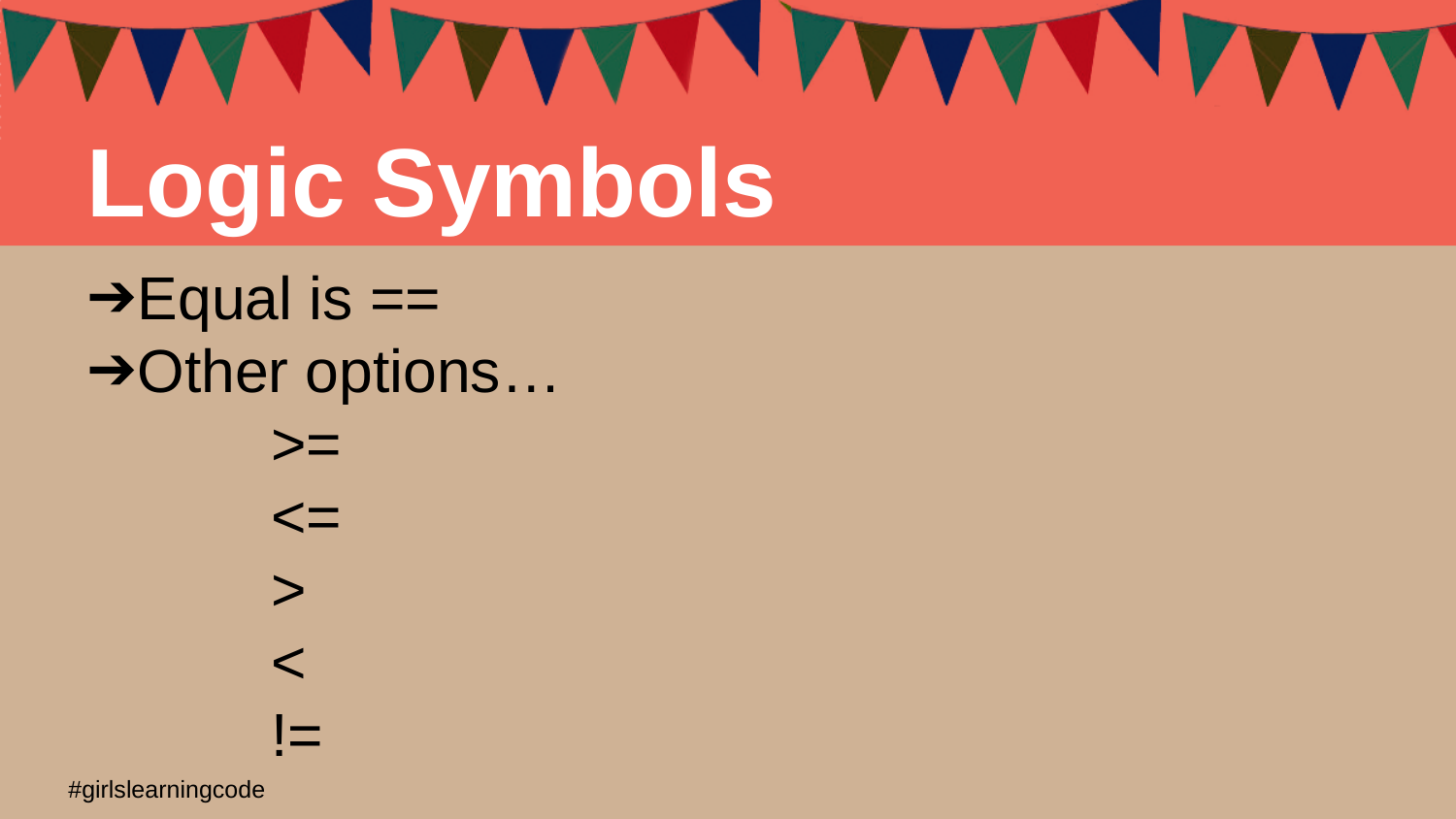

Logic Symbols
Equal is ==
Other options…
           >=
           <=
           >
           <
           !=